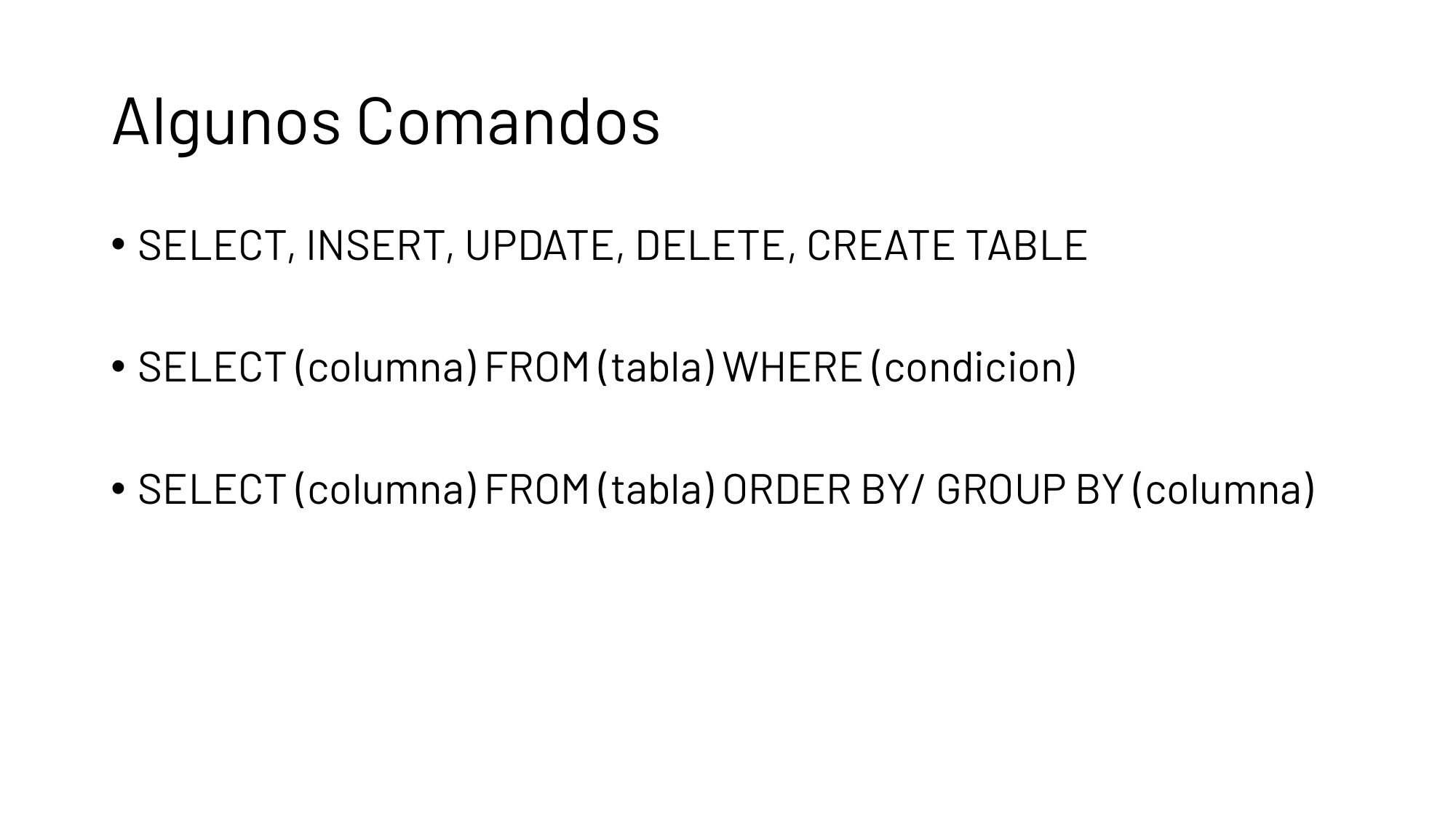

# Algunos Comandos
SELECT, INSERT, UPDATE, DELETE, CREATE TABLE

SELECT (columna) FROM (tabla) WHERE (condicion)

SELECT (columna) FROM (tabla) ORDER BY/ GROUP BY (columna)